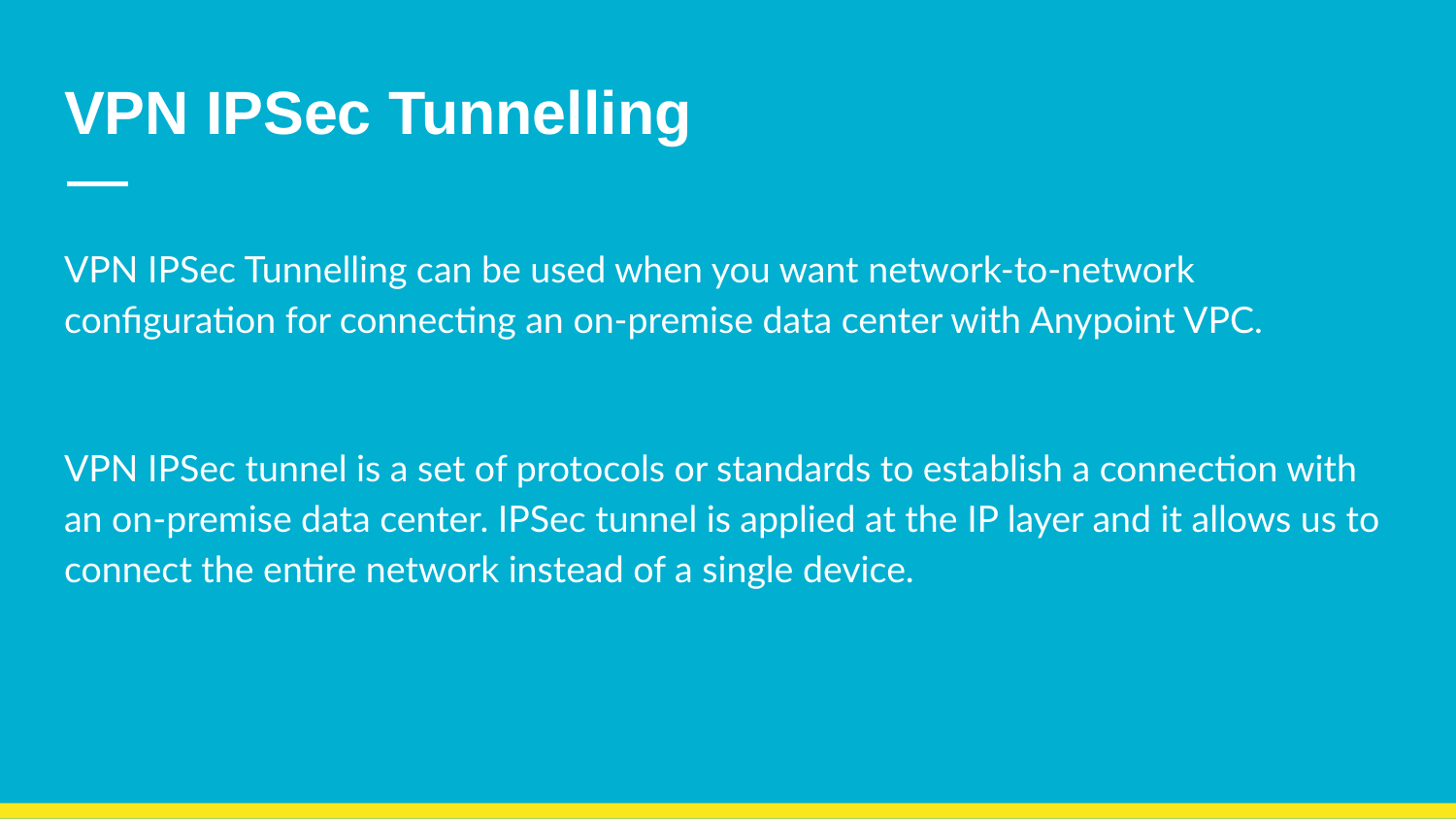

# VPN IPSec Tunnelling
VPN IPSec Tunnelling can be used when you want network-to-network configuration for connecting an on-premise data center with Anypoint VPC.

VPN IPSec tunnel is a set of protocols or standards to establish a connection with an on-premise data center. IPSec tunnel is applied at the IP layer and it allows us to connect the entire network instead of a single device.